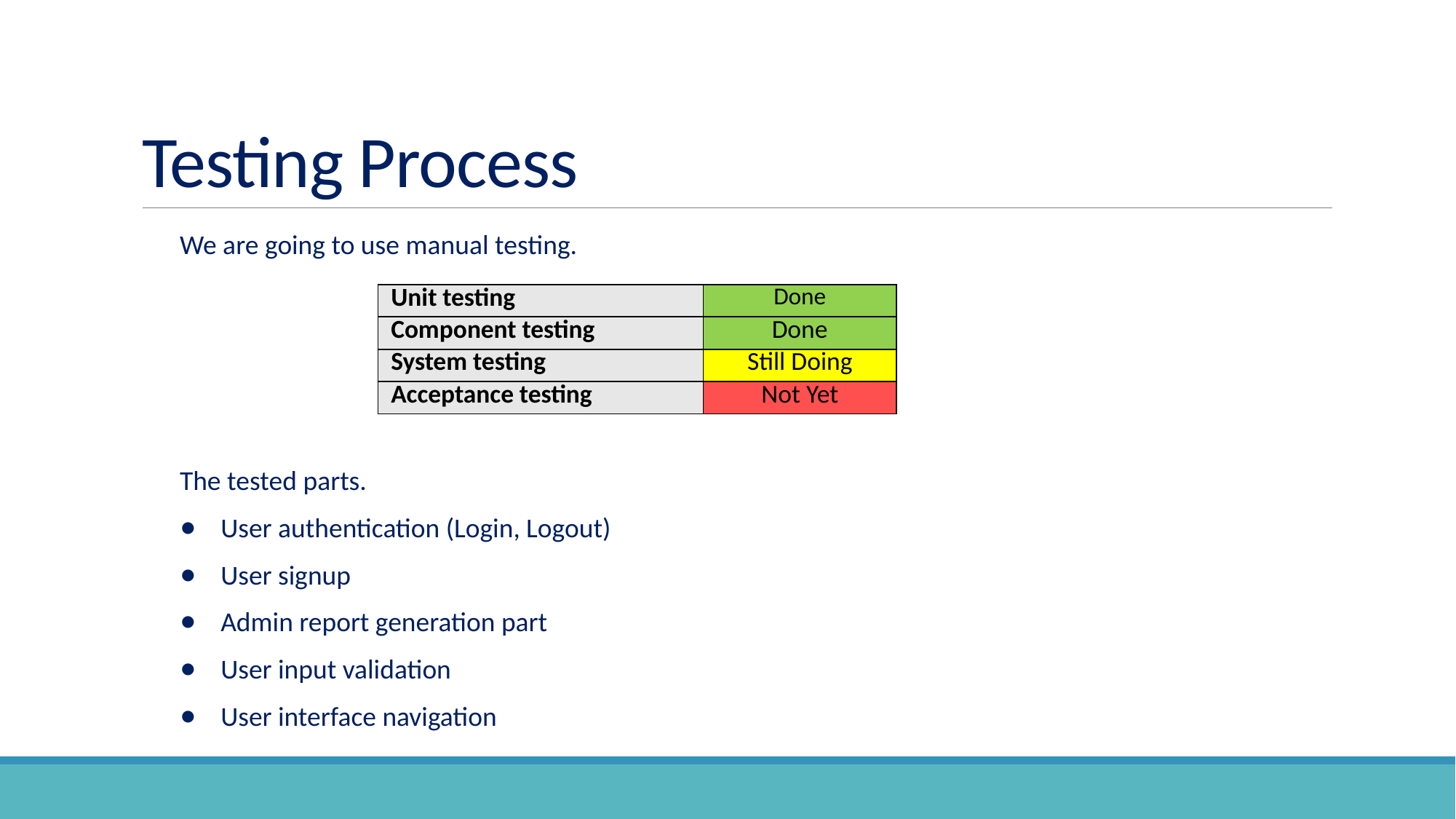

# Testing Process
We are going to use manual testing.

The tested parts.
User authentication (Login, Logout)
User signup
Admin report generation part
User input validation
User interface navigation
| Unit testing | Done |
| --- | --- |
| Component testing | Done |
| System testing | Still Doing |
| Acceptance testing | Not Yet |